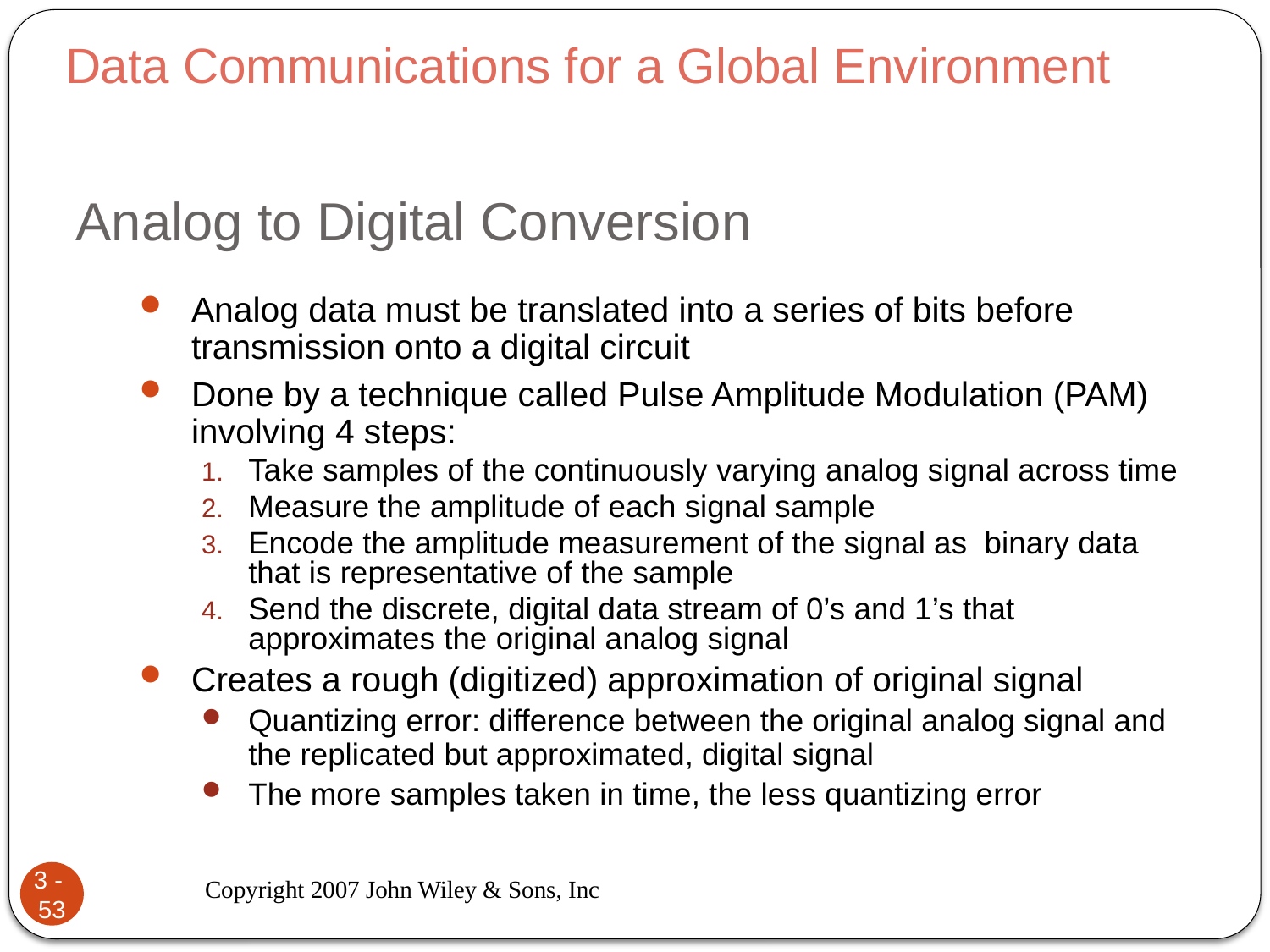

Data Communications for a Global Environment
# Analog to Digital Conversion
Analog data must be translated into a series of bits before transmission onto a digital circuit
Done by a technique called Pulse Amplitude Modulation (PAM) involving 4 steps:
Take samples of the continuously varying analog signal across time
Measure the amplitude of each signal sample
Encode the amplitude measurement of the signal as  binary data that is representative of the sample
Send the discrete, digital data stream of 0’s and 1’s that approximates the original analog signal
Creates a rough (digitized) approximation of original signal
Quantizing error: difference between the original analog signal and the replicated but approximated, digital signal
The more samples taken in time, the less quantizing error
Copyright 2007 John Wiley & Sons, Inc
3 - 53